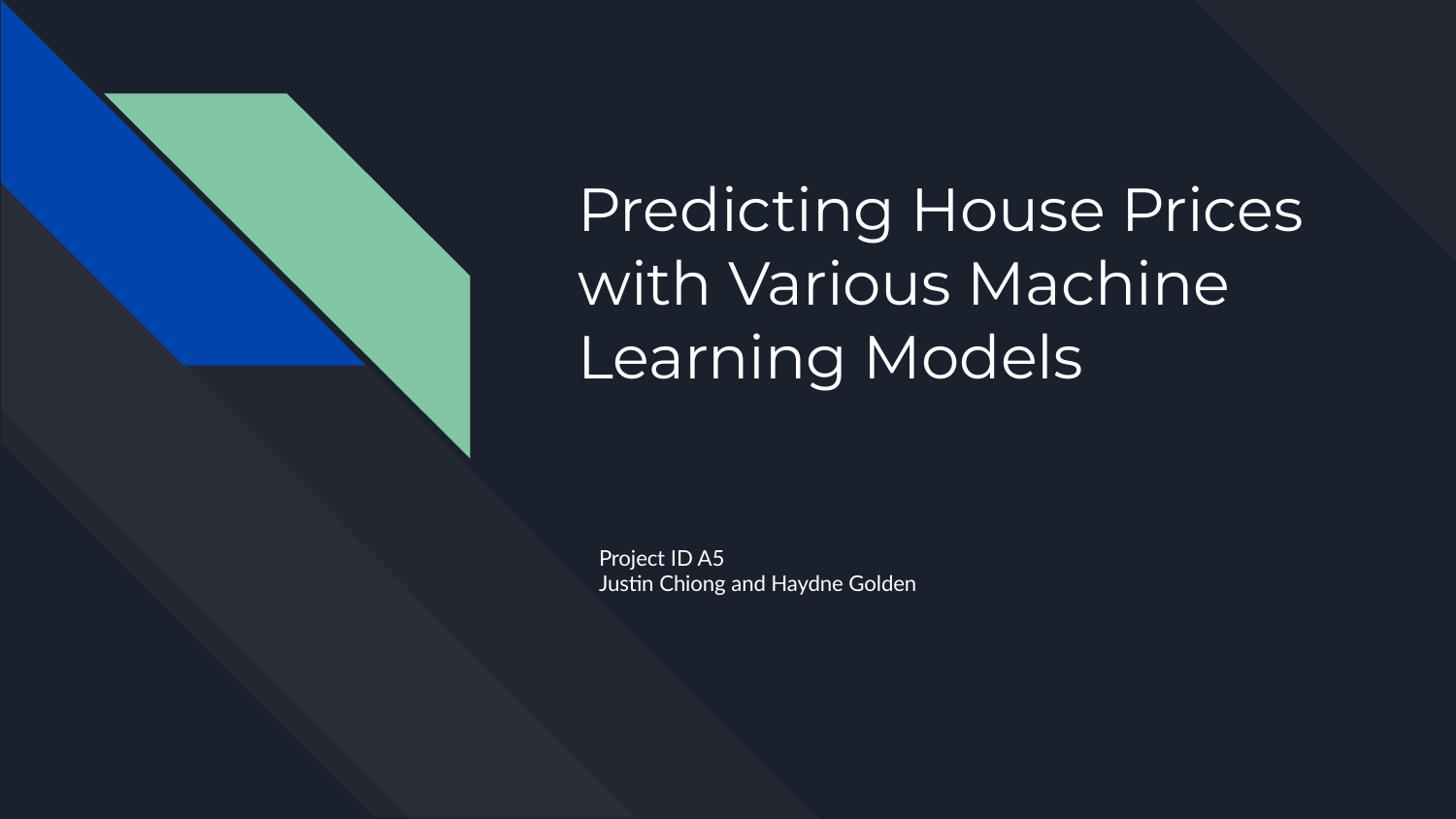

# Predicting House Prices with Various Machine Learning Models
Project ID A5
Justin Chiong and Haydne Golden